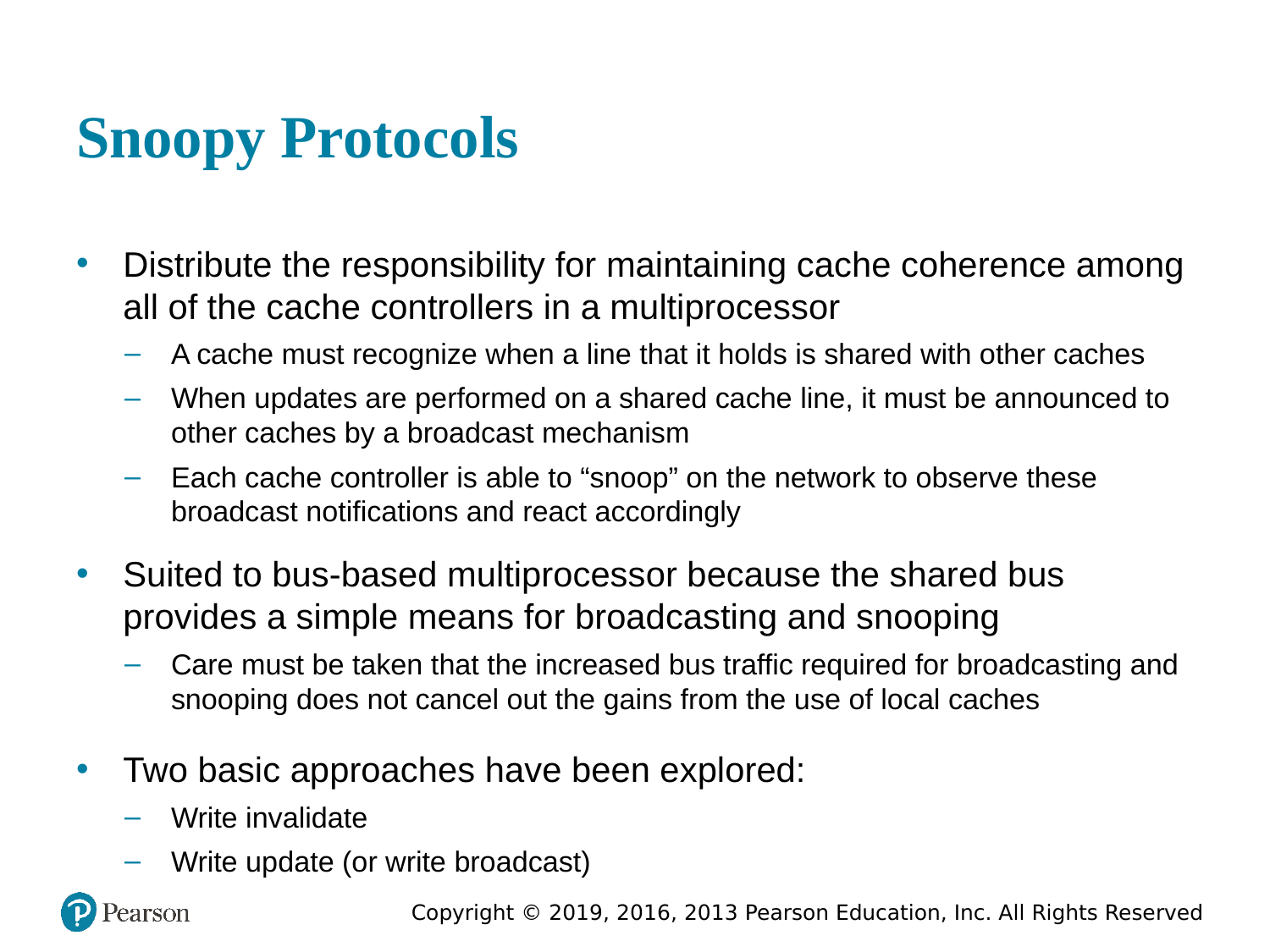

# Snoopy Protocols
Distribute the responsibility for maintaining cache coherence among all of the cache controllers in a multiprocessor
A cache must recognize when a line that it holds is shared with other caches
When updates are performed on a shared cache line, it must be announced to other caches by a broadcast mechanism
Each cache controller is able to “snoop” on the network to observe these broadcast notifications and react accordingly
Suited to bus-based multiprocessor because the shared bus provides a simple means for broadcasting and snooping
Care must be taken that the increased bus traffic required for broadcasting and snooping does not cancel out the gains from the use of local caches
Two basic approaches have been explored:
Write invalidate
Write update (or write broadcast)